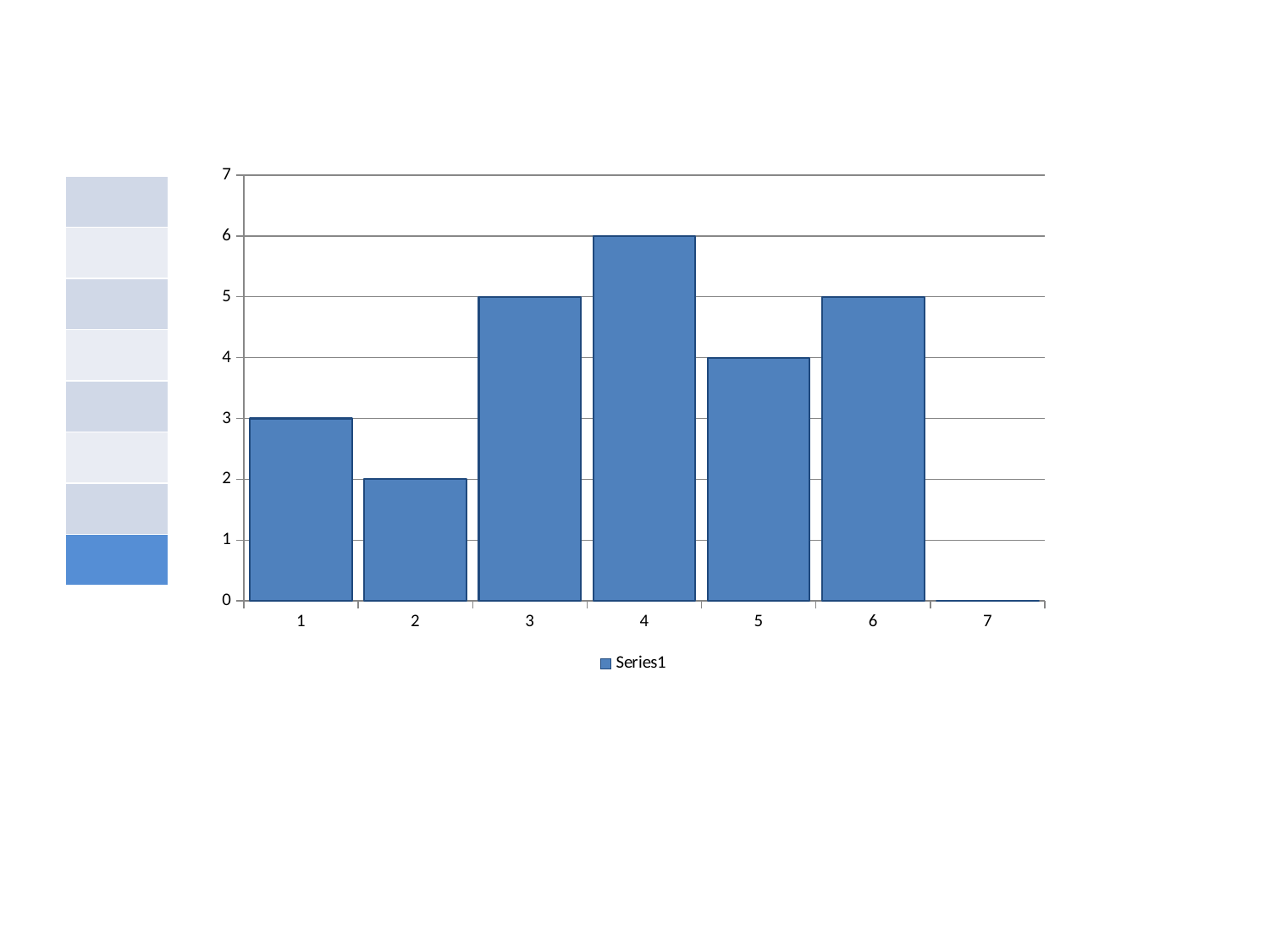

### Chart

| Category |  |
|---|---|
|  |
| --- |
|  |
|  |
|  |
|  |
|  |
|  |
|  |